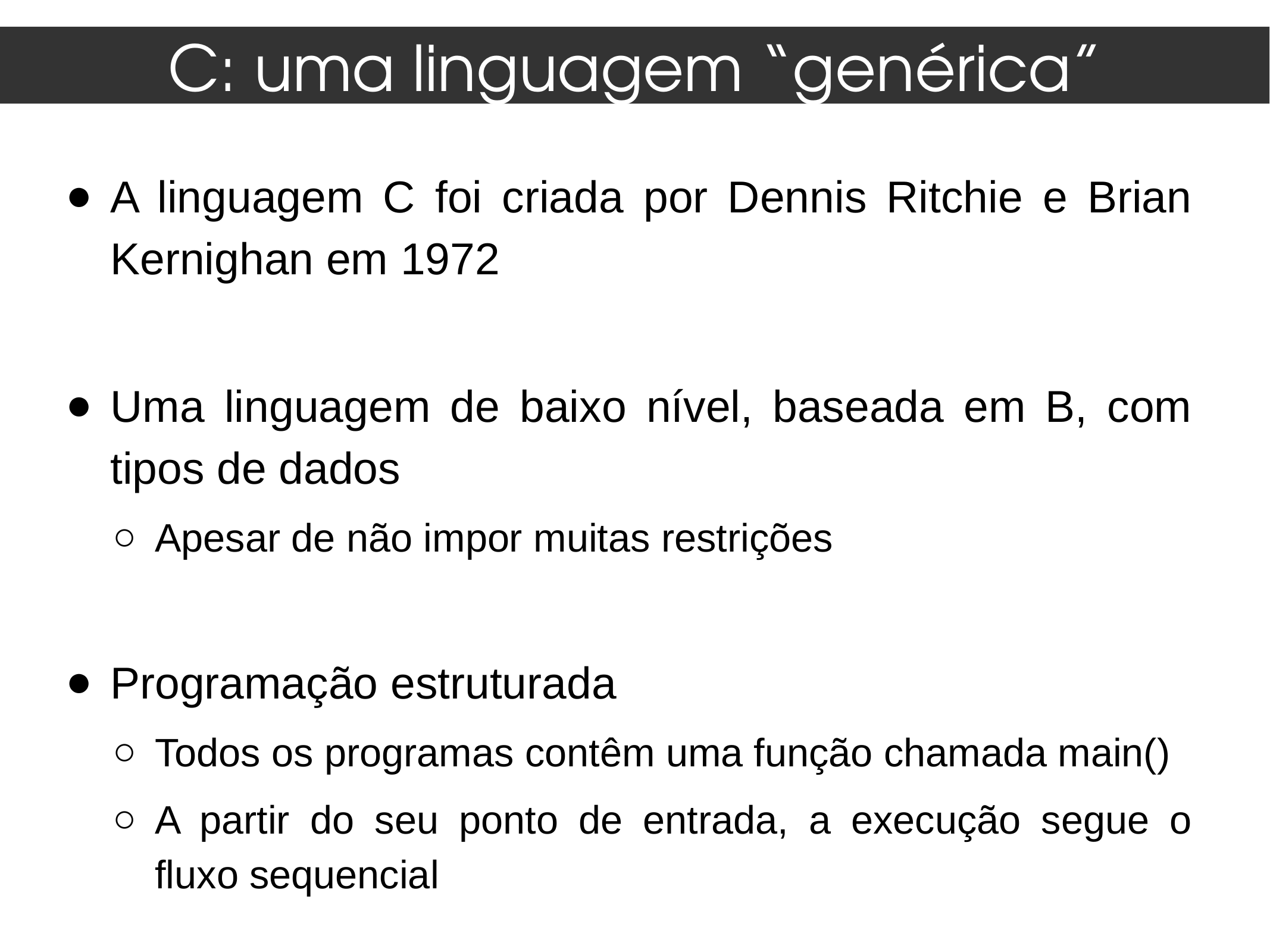

C: uma linguagem “genérica”
A linguagem C foi criada por Dennis Ritchie e Brian Kernighan em 1972

Uma linguagem de baixo nível, baseada em B, com tipos de dados
Apesar de não impor muitas restrições

Programação estruturada
Todos os programas contêm uma função chamada main()
A partir do seu ponto de entrada, a execução segue o fluxo sequencial